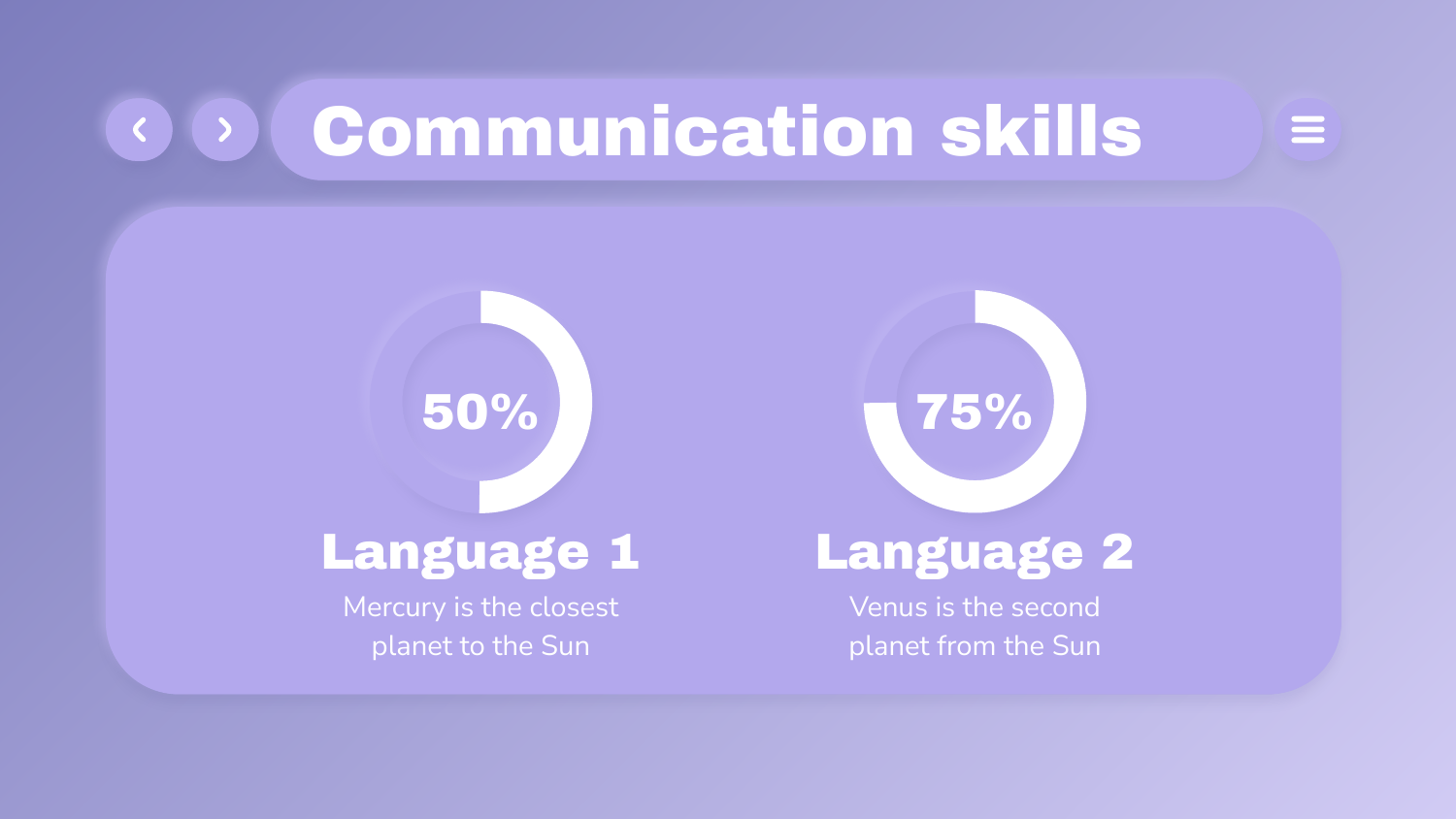

# Communication skills

50%
75%
Language 1
Language 2
Venus is the second planet from the Sun
Mercury is the closest planet to the Sun